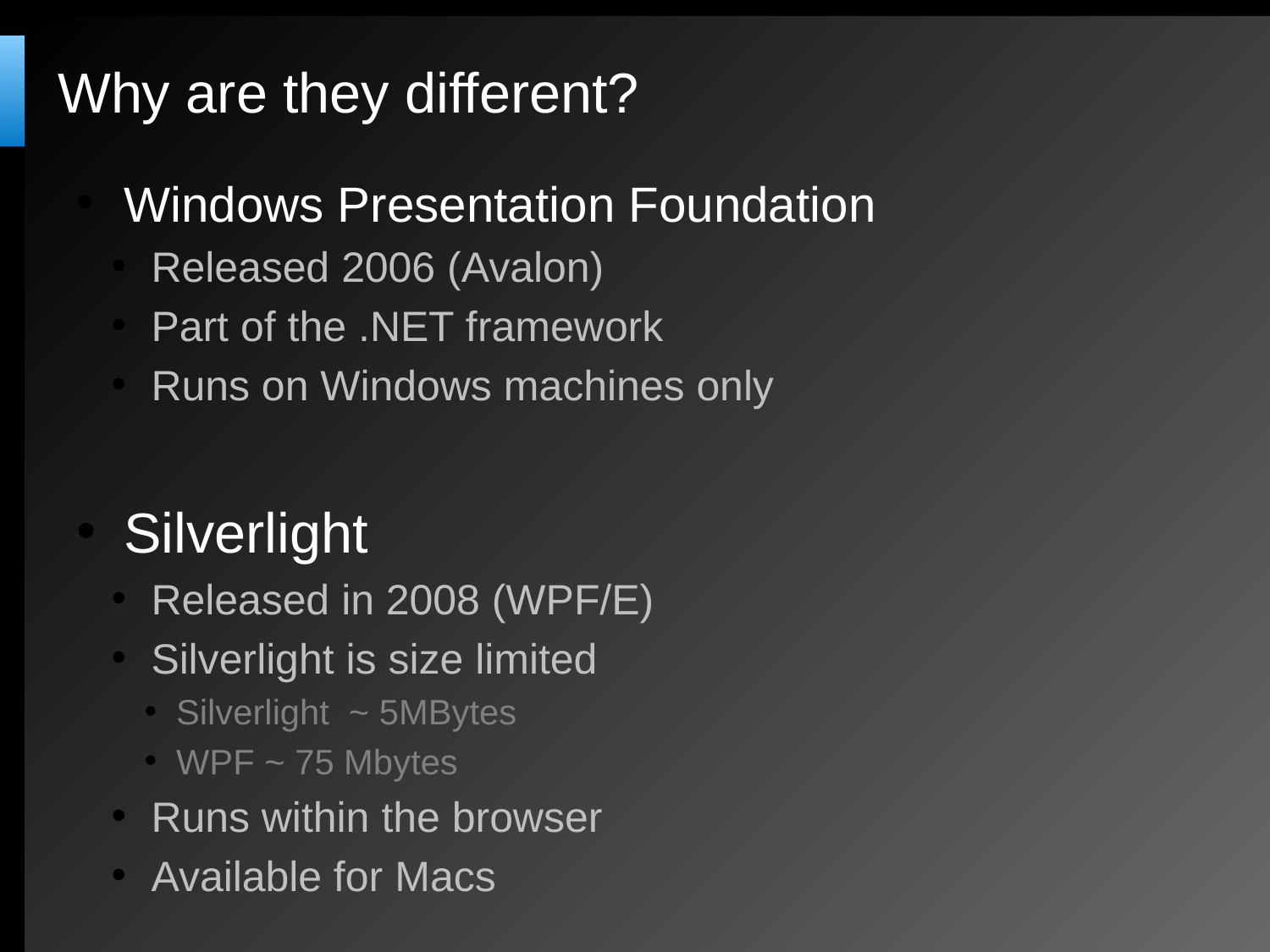

# Why are they different?
Windows Presentation Foundation
Released 2006 (Avalon)
Part of the .NET framework
Runs on Windows machines only

Silverlight
Released in 2008 (WPF/E)
Silverlight is size limited
Silverlight  ~ 5MBytes
WPF ~ 75 Mbytes
Runs within the browser
Available for Macs